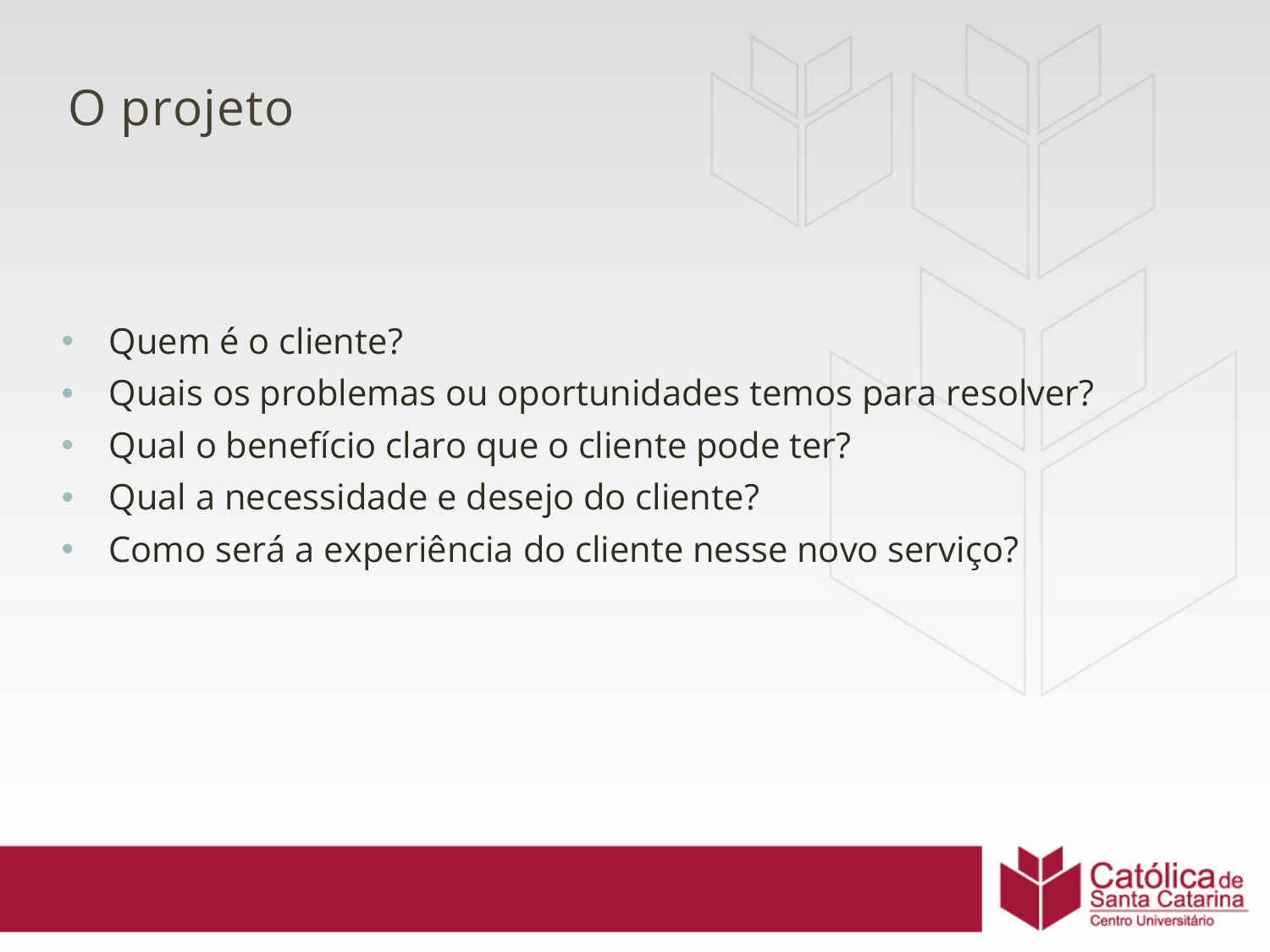

# O projeto
Quem é o cliente?
Quais os problemas ou oportunidades temos para resolver?
Qual o benefício claro que o cliente pode ter?
Qual a necessidade e desejo do cliente?
Como será a experiência do cliente nesse novo serviço?